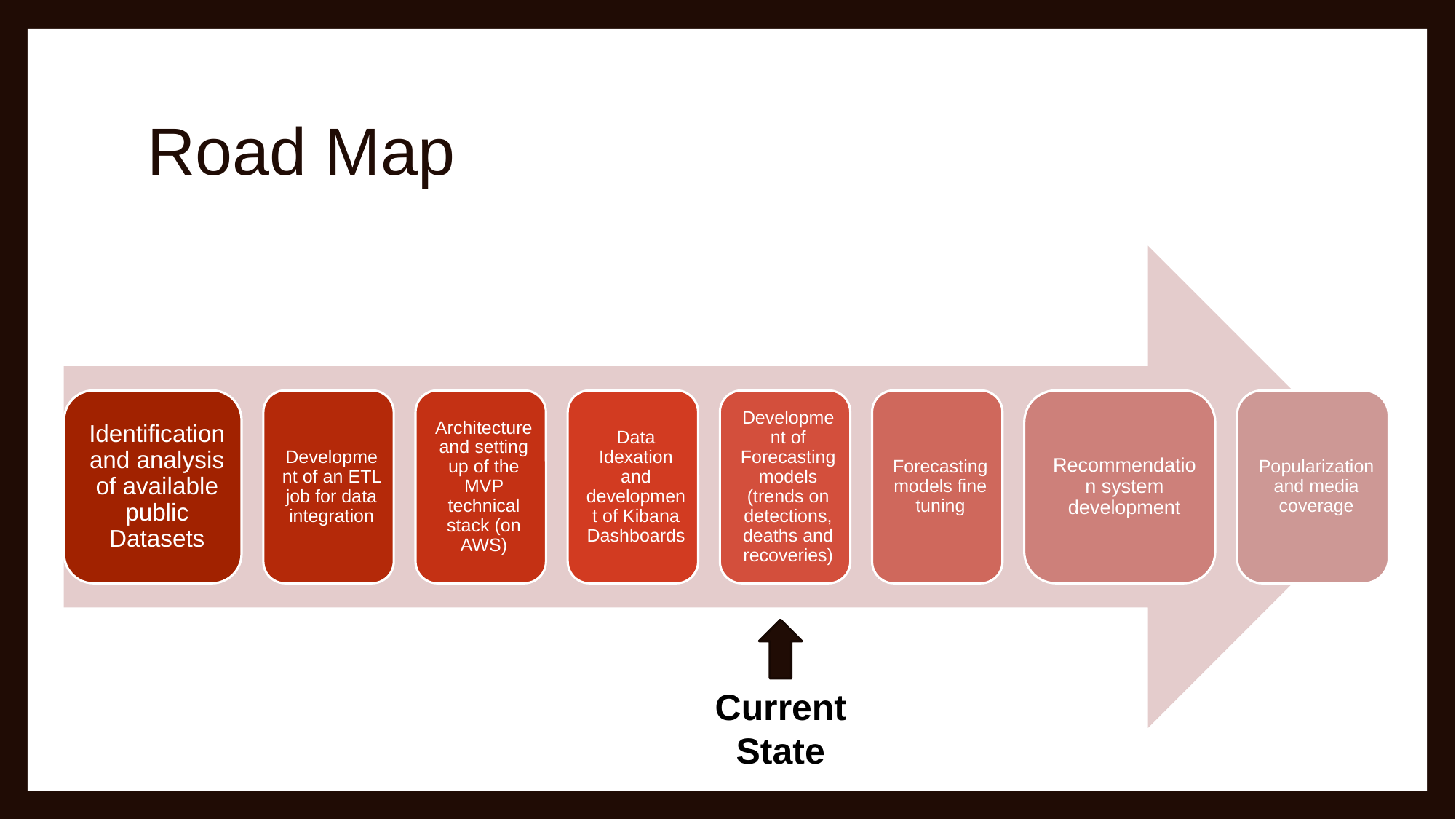

# Road Map
Identification and analysis of available public Datasets
Development of an ETL job for data integration
Architecture and setting up of the MVP technical stack (on AWS)
Data Idexation and development of Kibana Dashboards
Development of Forecasting models (trends on detections, deaths and recoveries)
Forecasting models fine tuning
Recommendation system development
Popularization and media coverage

Current State